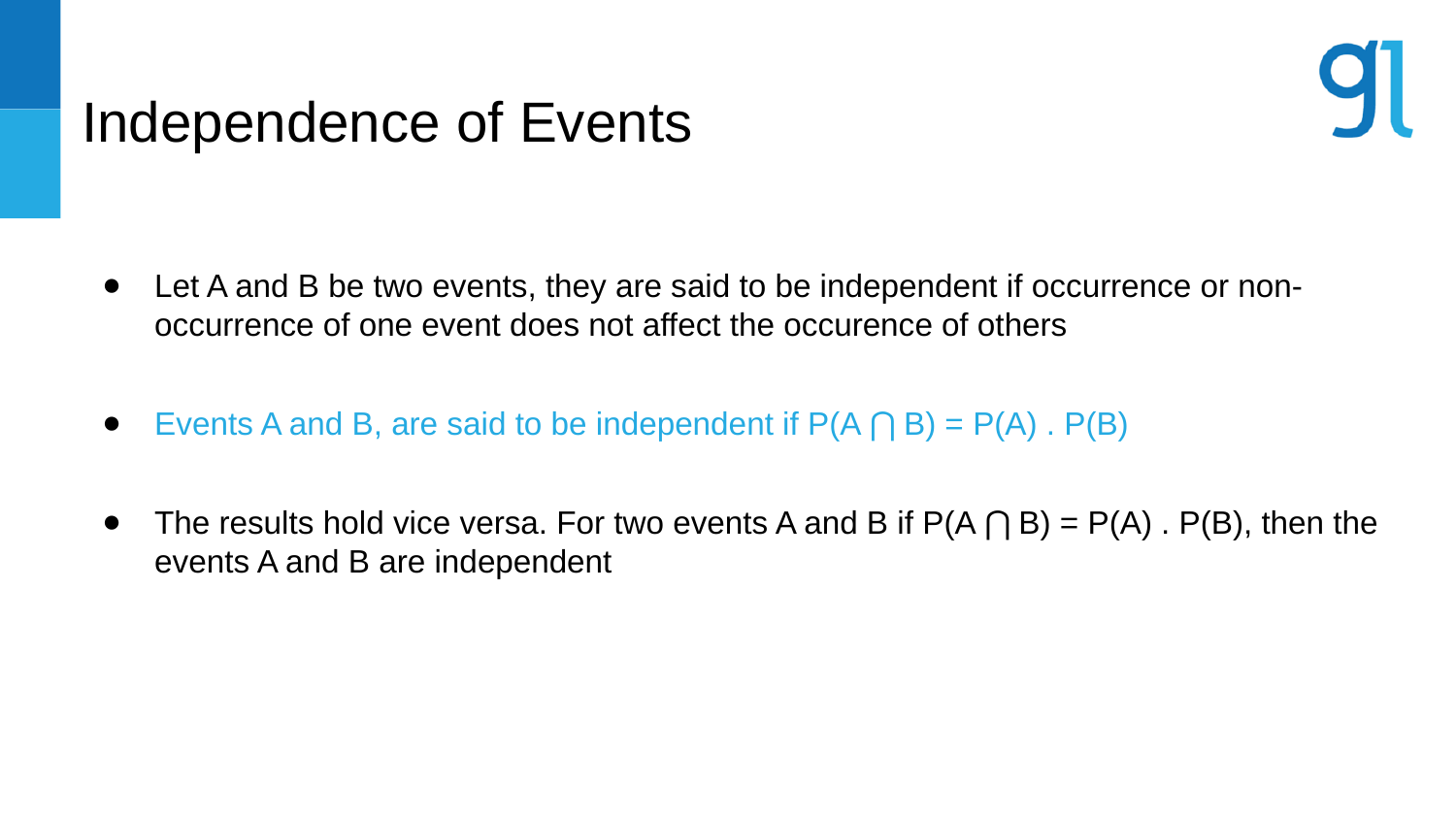

# Independence of Events
Let A and B be two events, they are said to be independent if occurrence or non-occurrence of one event does not affect the occurence of others
Events A and B, are said to be independent if P(A ⋂ B) = P(A) . P(B)
The results hold vice versa. For two events A and B if P(A ⋂ B) = P(A) . P(B), then the events A and B are independent